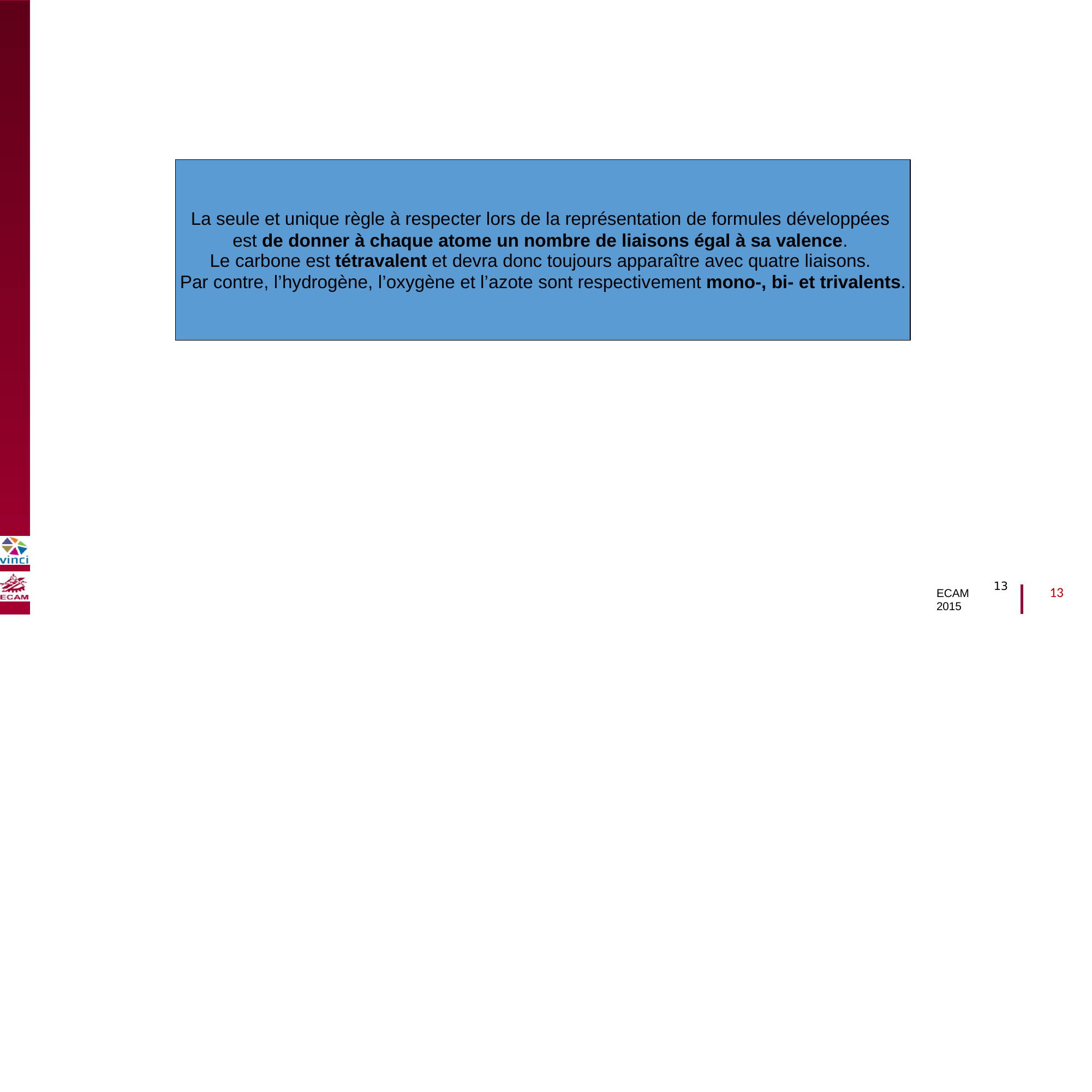

B2040-Chimie du vivant et environnement

La seule et unique règle à respecter lors de la représentation de formules développées est de donner à chaque atome un nombre de liaisons égal à sa valence.
Le carbone est tétravalent et devra donc toujours apparaître avec quatre liaisons.
Par contre, l’hydrogène, l’oxygène et l’azote sont respectivement mono-, bi- et trivalents.

13

13
ECAM 2015